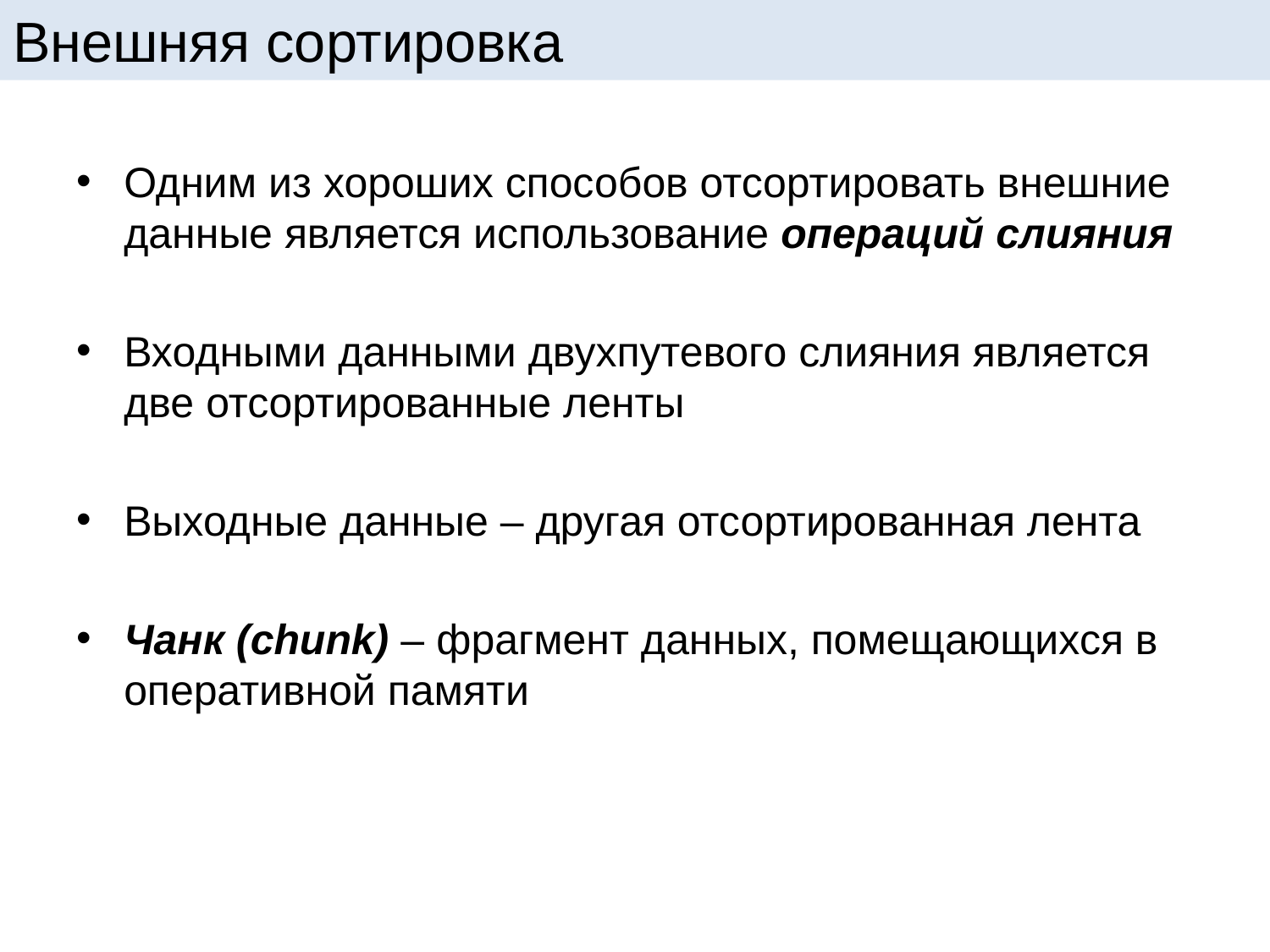

# Внешняя сортировка
Одним из хороших способов отсортировать внешние данные является использование операций слияния

Входными данными двухпутевого слияния является две отсортированные ленты

Выходные данные – другая отсортированная лента

Чанк (chunk) – фрагмент данных, помещающихся в оперативной памяти